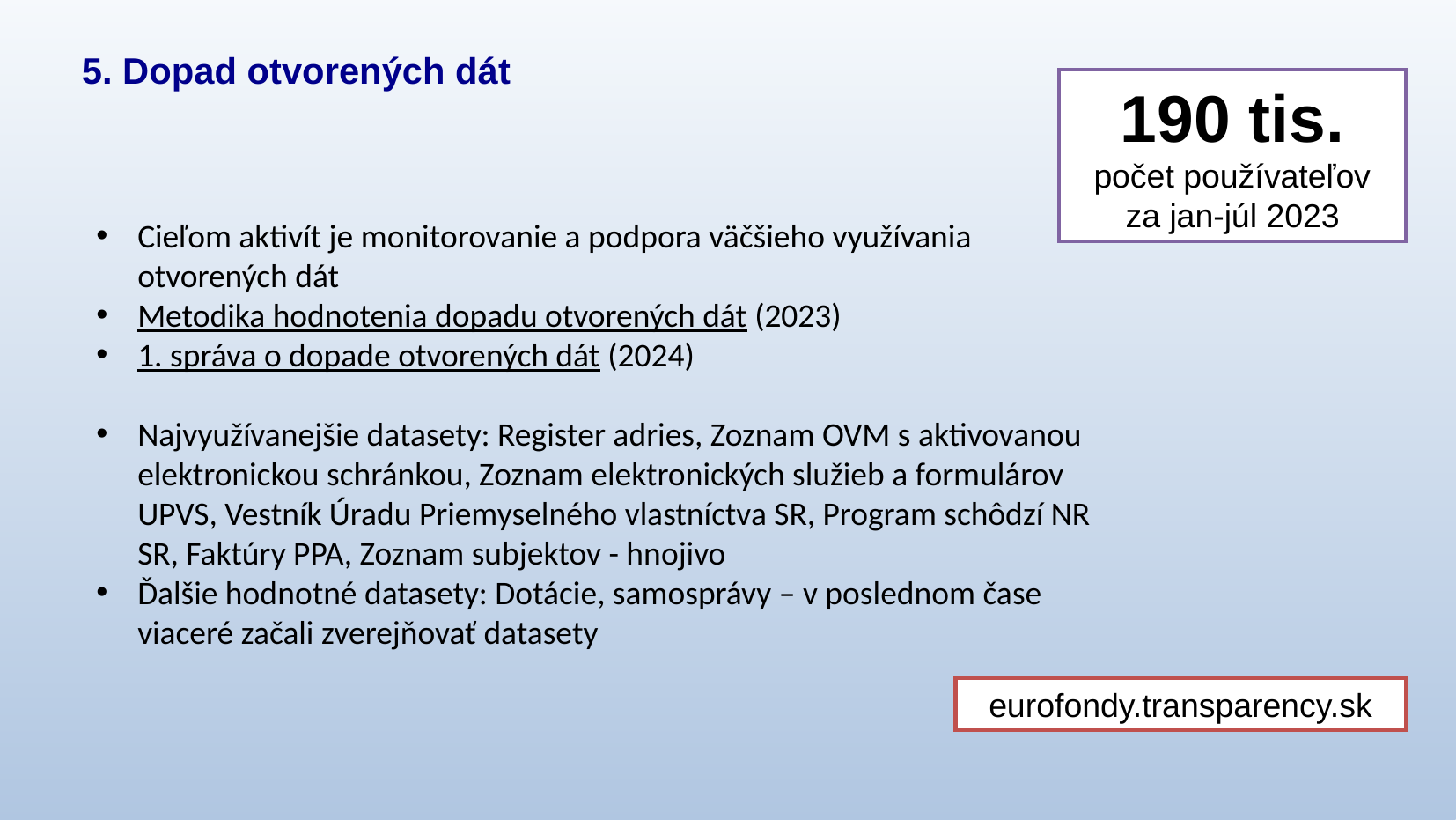

5. Dopad otvorených dát

190 tis.
počet používateľov za jan-júl 2023
Cieľom aktivít je monitorovanie a podpora väčšieho využívania otvorených dát
Metodika hodnotenia dopadu otvorených dát (2023)
1. správa o dopade otvorených dát (2024)

Najvyužívanejšie datasety: Register adries, Zoznam OVM s aktivovanou elektronickou schránkou, Zoznam elektronických služieb a formulárov UPVS, Vestník Úradu Priemyselného vlastníctva SR, Program schôdzí NR SR, Faktúry PPA, Zoznam subjektov - hnojivo
Ďalšie hodnotné datasety: Dotácie, samosprávy – v poslednom čase viaceré začali zverejňovať datasety

eurofondy.transparency.sk